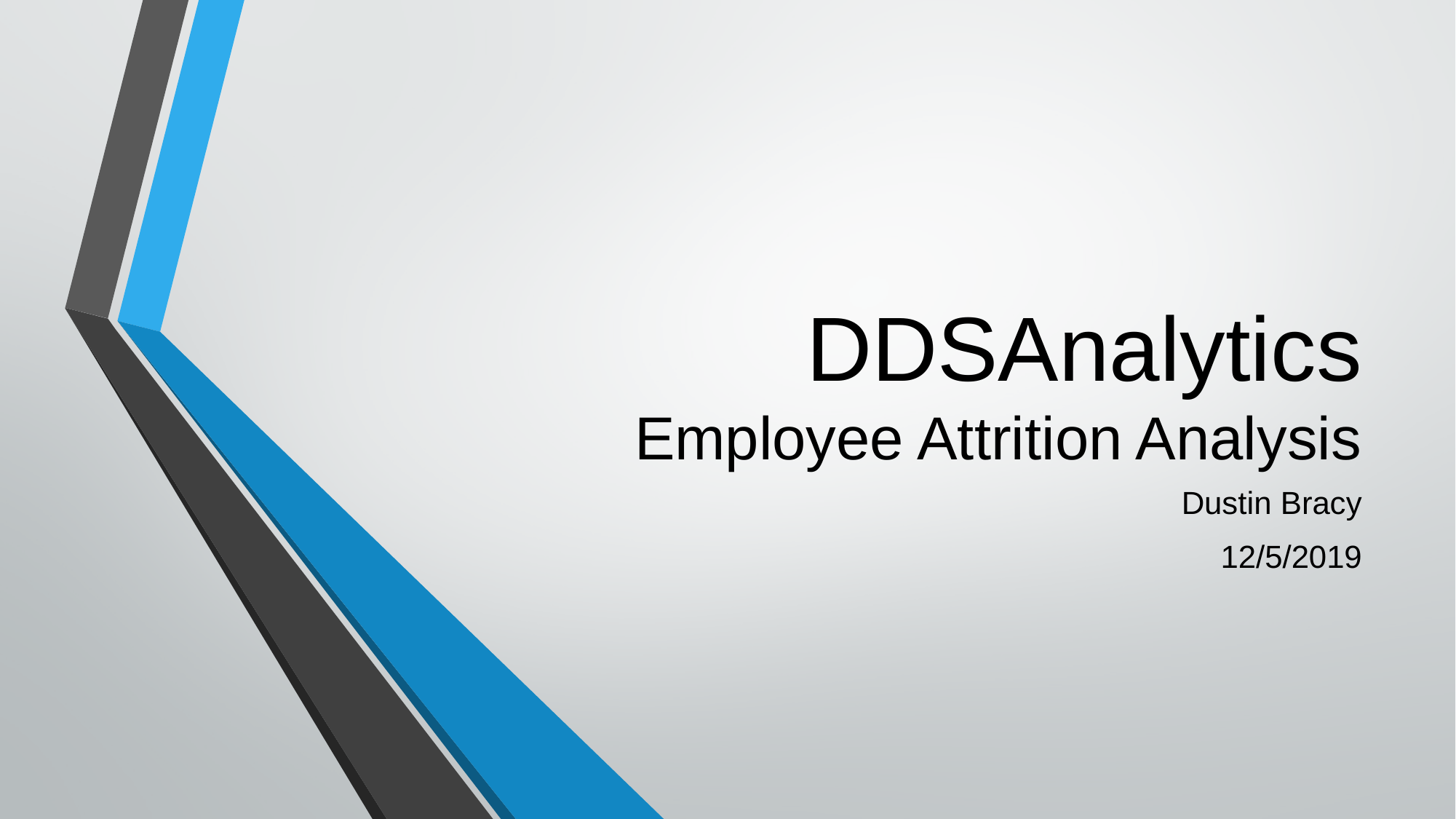

# DDSAnalytics Employee Attrition Analysis
Dustin Bracy
12/5/2019